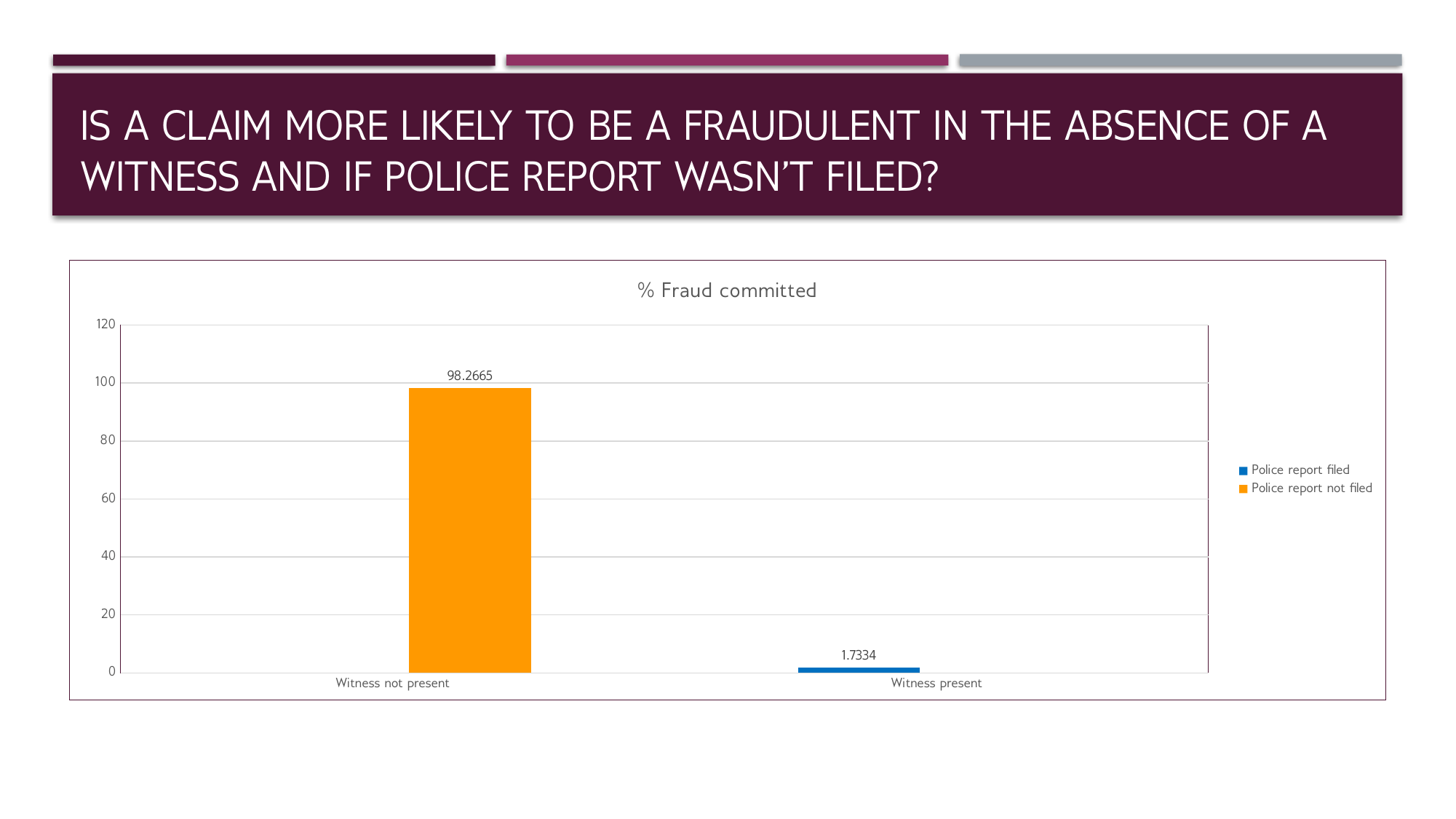

# Is a claim more likely to be a fraudulent in the absence of a witness and if police report wasn’t filed?

### Chart: % Fraud committed

| Category | Police report filed | Police report not filed |
|---|---|---|
| Witness not present | None | 98.26650000000001 |
| Witness present | 1.7334 | None |